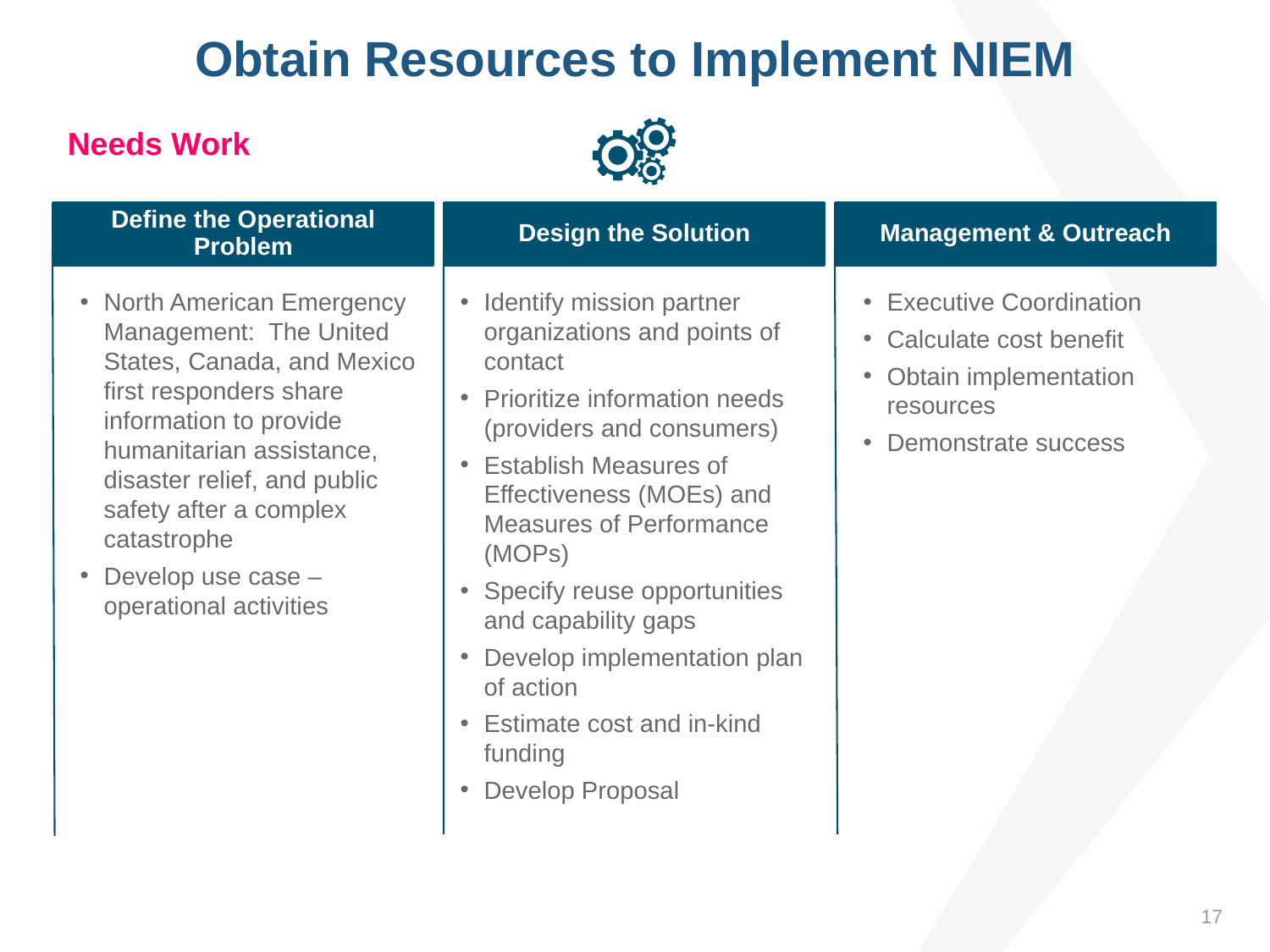

# Obtain Resources to Implement NIEM
Needs Work

Define the Operational Problem
Design the Solution
Management & Outreach

Identify mission partner organizations and points of contact
Prioritize information needs (providers and consumers)
Establish Measures of Effectiveness (MOEs) and Measures of Performance (MOPs)
Specify reuse opportunities and capability gaps
Develop implementation plan of action
Estimate cost and in-kind funding
Develop Proposal

Executive Coordination
Calculate cost benefit
Obtain implementation resources
Demonstrate success
North American Emergency Management:  The United States, Canada, and Mexico first responders share information to provide humanitarian assistance, disaster relief, and public safety after a complex catastrophe
Develop use case – operational activities